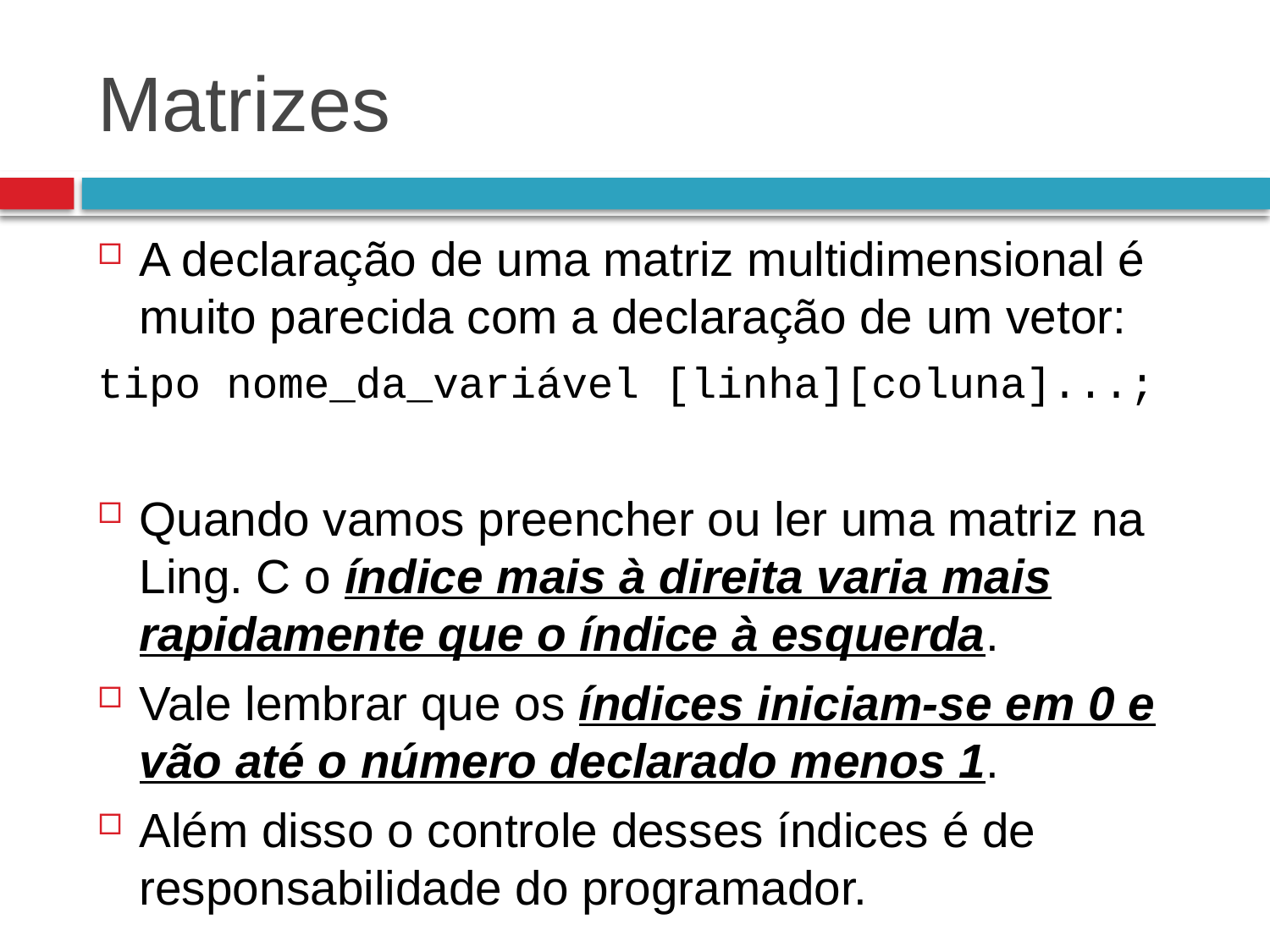

# Matrizes
A declaração de uma matriz multidimensional é muito parecida com a declaração de um vetor:
tipo nome_da_variável [linha][coluna]...;

Quando vamos preencher ou ler uma matriz na Ling. C o índice mais à direita varia mais rapidamente que o índice à esquerda.
Vale lembrar que os índices iniciam-se em 0 e vão até o número declarado menos 1.
Além disso o controle desses índices é de responsabilidade do programador.